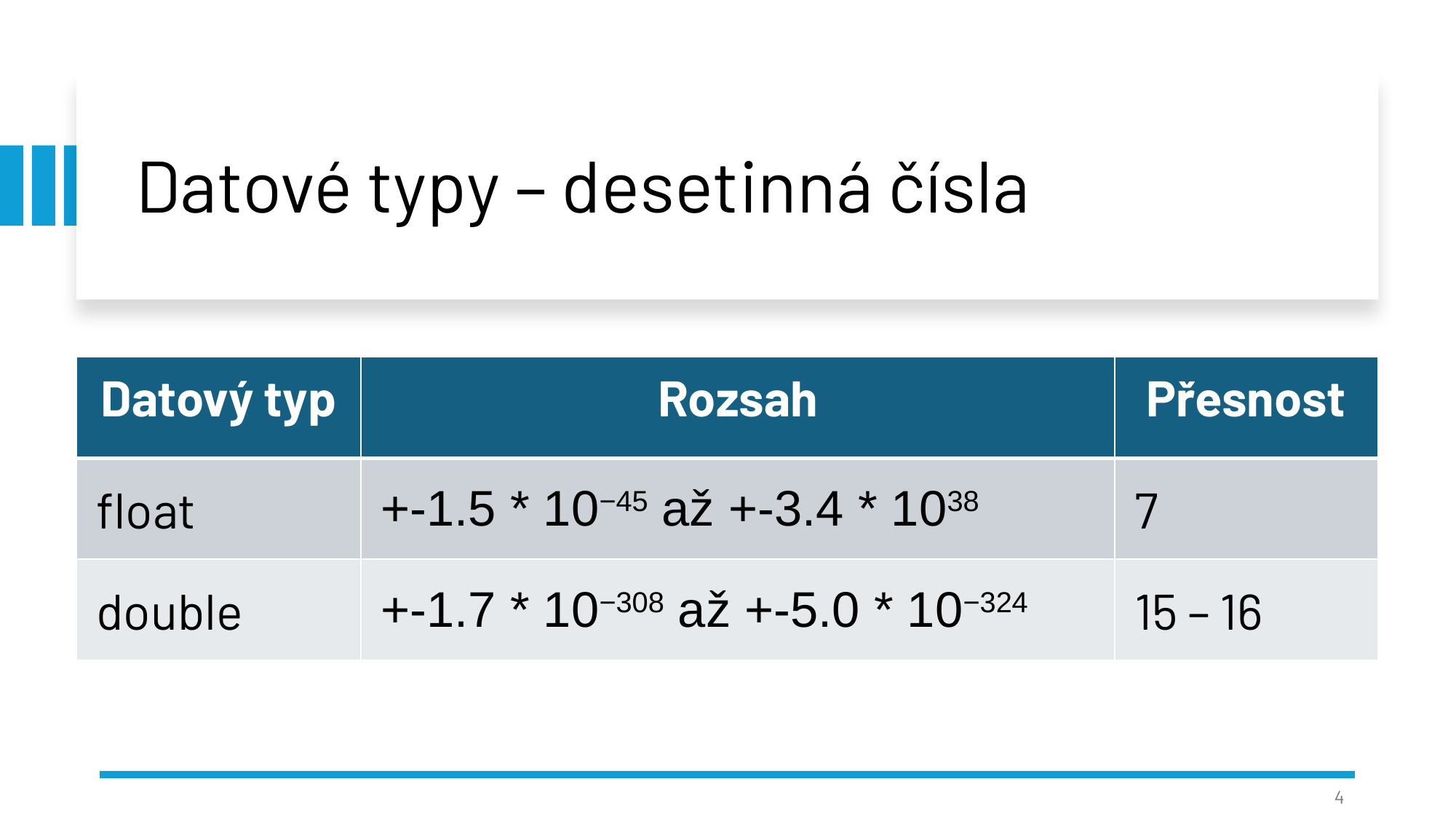

# Datové typy – desetinná čísla

| Datový typ | Rozsah | Přesnost |
| --- | --- | --- |
| float | +-1.5 \* 10−45 až +-3.4 \* 1038 | 7 |
| double | +-1.7 \* 10−308 až +-5.0 \* 10−324 | 15 – 16 |
4